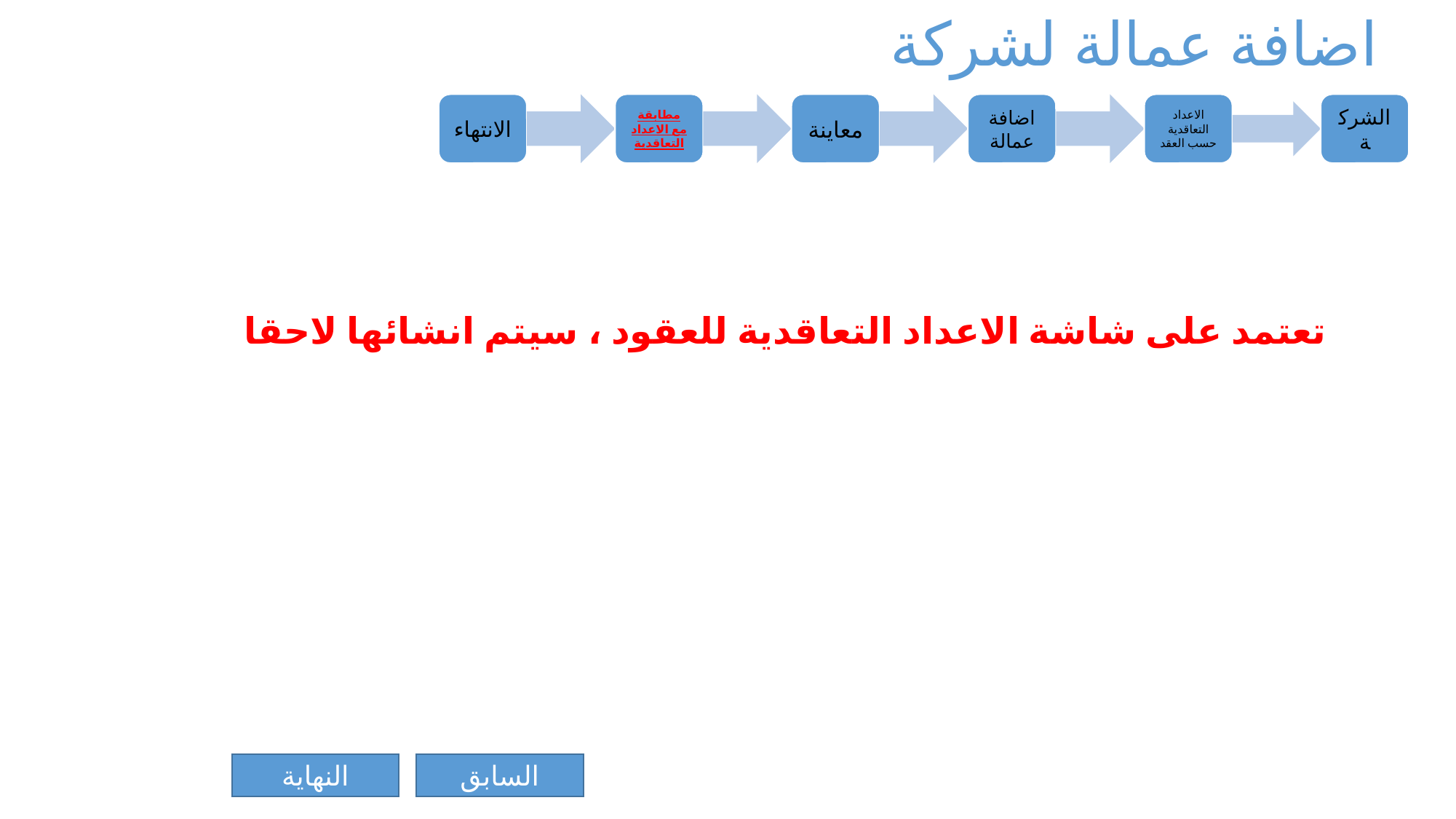

اضافة عمالة لشركة
اضافة عمالة
الشركة
معاينة
تعتمد على شاشة الاعداد التعاقدية للعقود ، سيتم انشائها لاحقا
النهاية
السابق